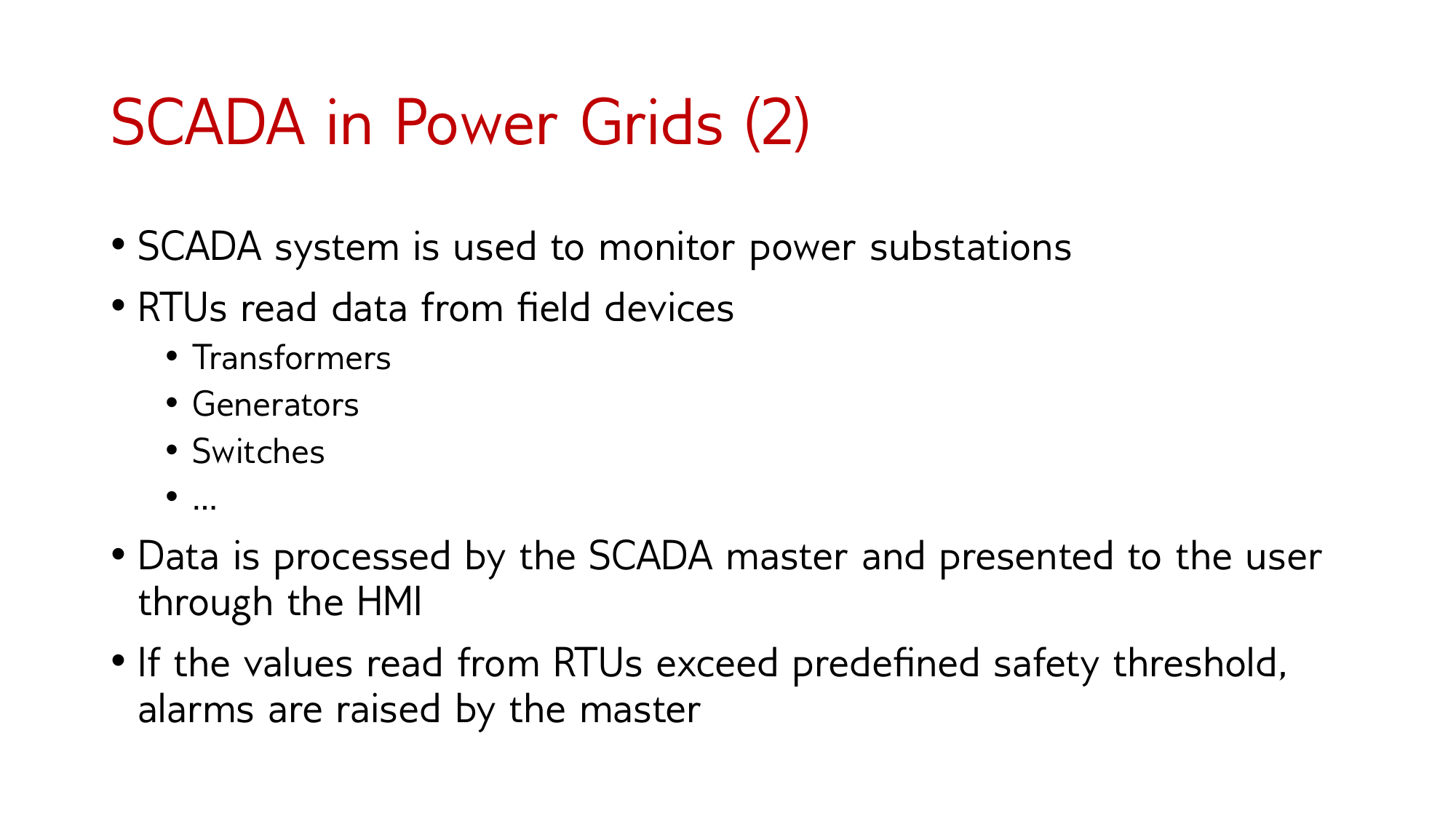

# SCADA in Power Grids (2)
SCADA system is used to monitor power substations
RTUs read data from field devices
Transformers
Generators
Switches
…
Data is processed by the SCADA master and presented to the user through the HMI
If the values read from RTUs exceed predefined safety threshold, alarms are raised by the master